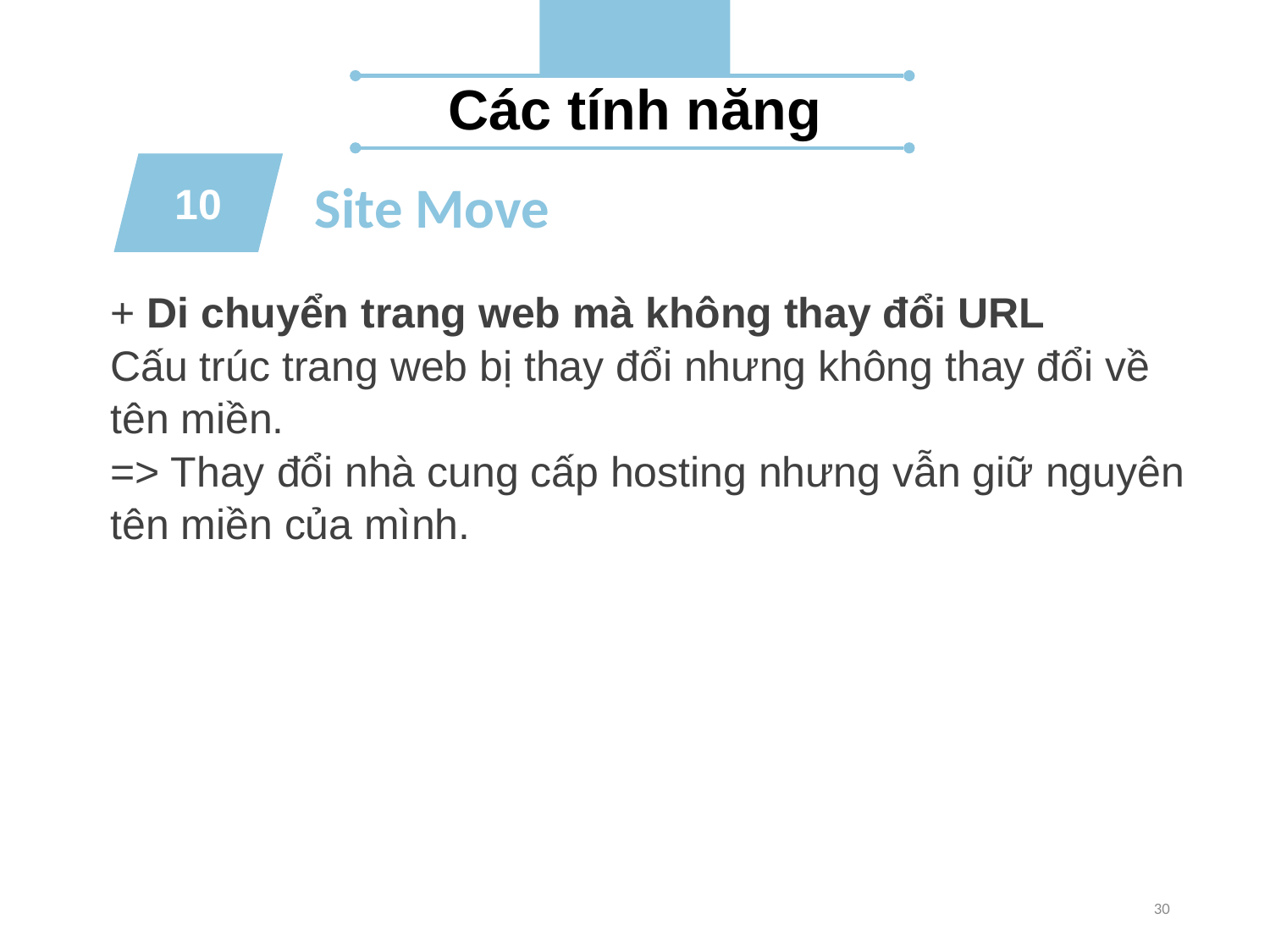

Các tính năng

10
Site Move
+ Di chuyển trang web mà không thay đổi URL
Cấu trúc trang web bị thay đổi nhưng không thay đổi về tên miền.
=> Thay đổi nhà cung cấp hosting nhưng vẫn giữ nguyên tên miền của mình.
30